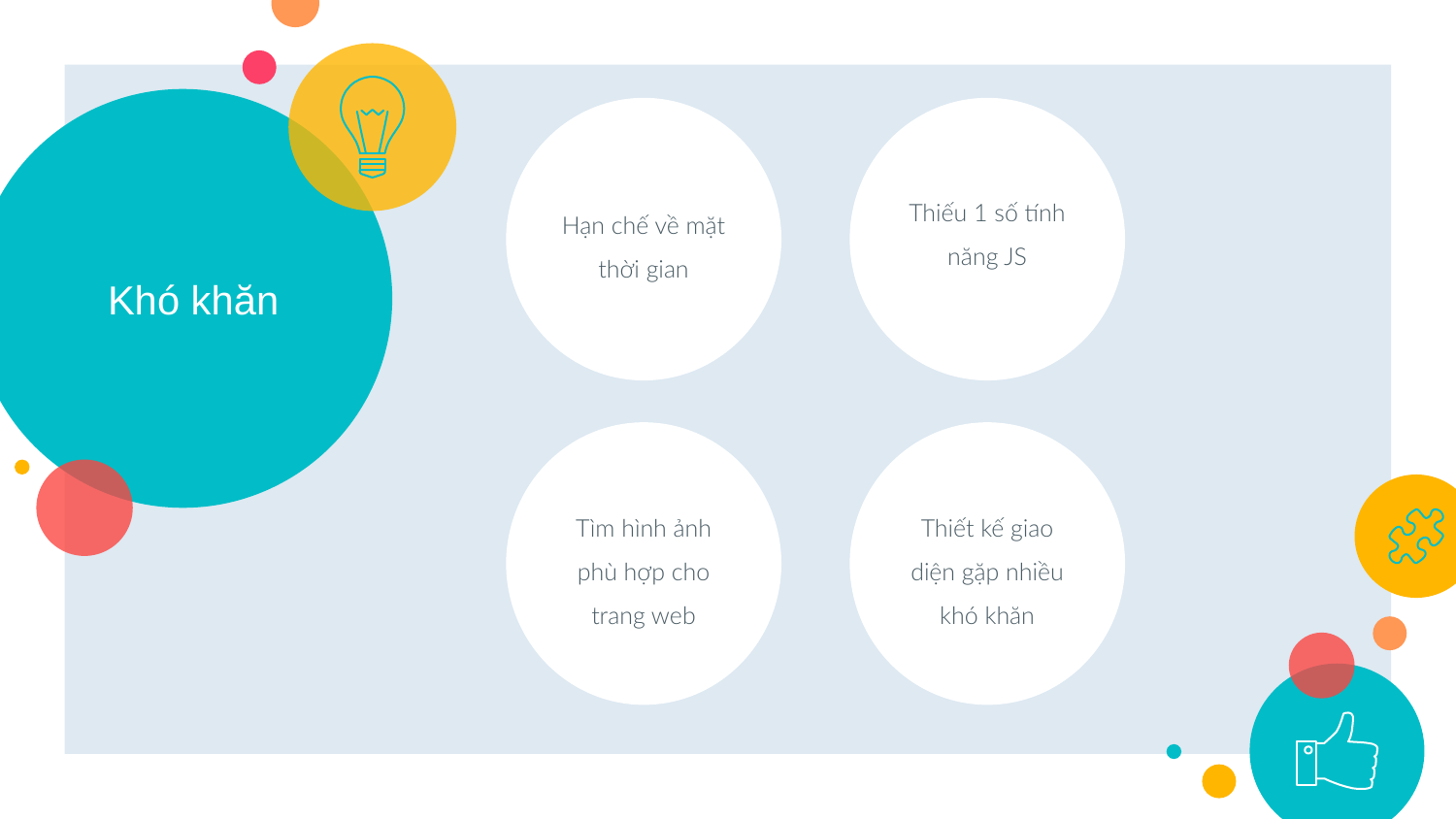

# Khó khăn
Hạn chế về mặt thời gian
Thiếu 1 số tính năng JS

Tìm hình ảnh phù hợp cho trang web
Thiết kế giao diện gặp nhiều khó khăn